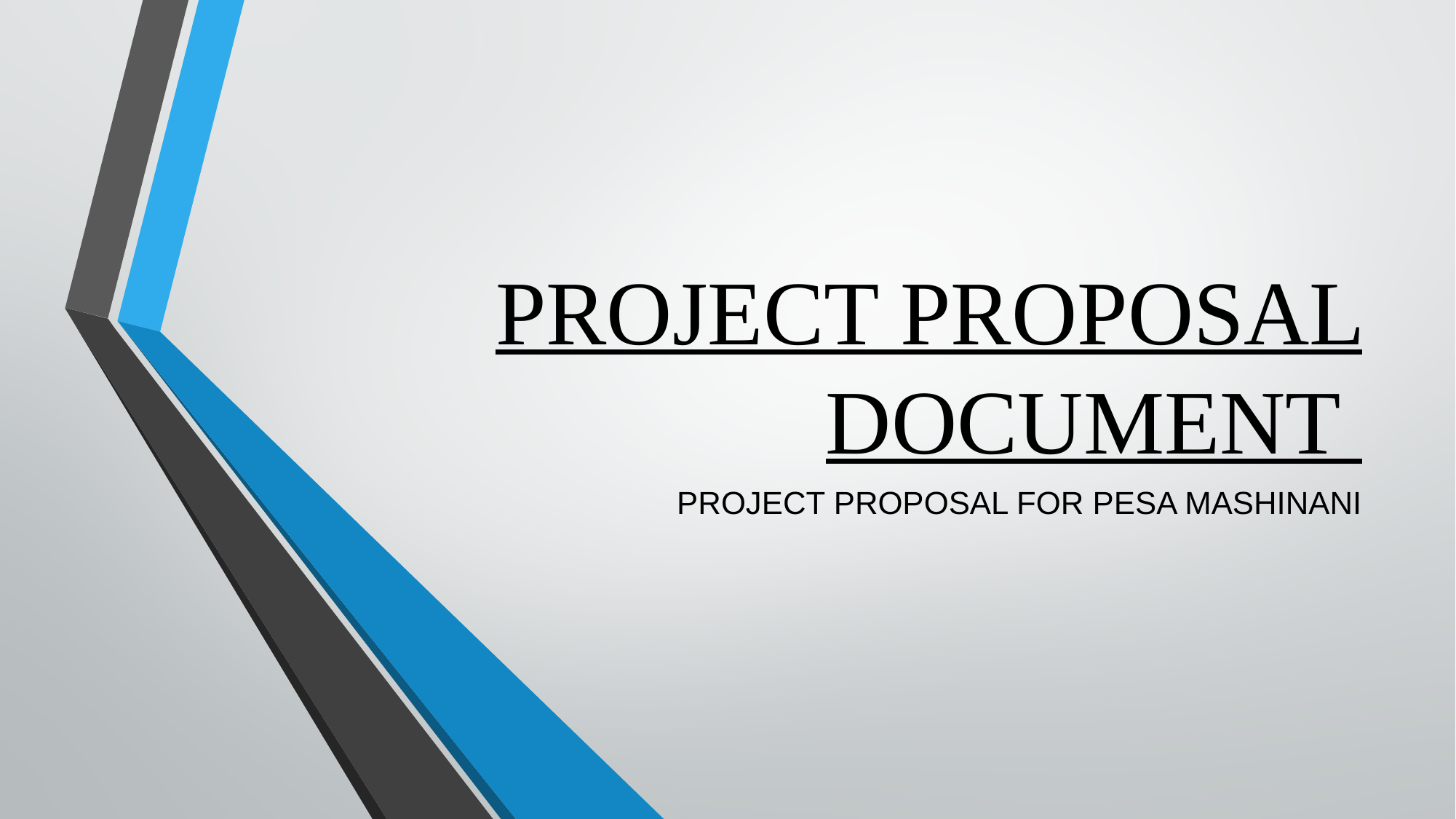

# PROJECT PROPOSAL DOCUMENT
PROJECT PROPOSAL FOR PESA MASHINANI